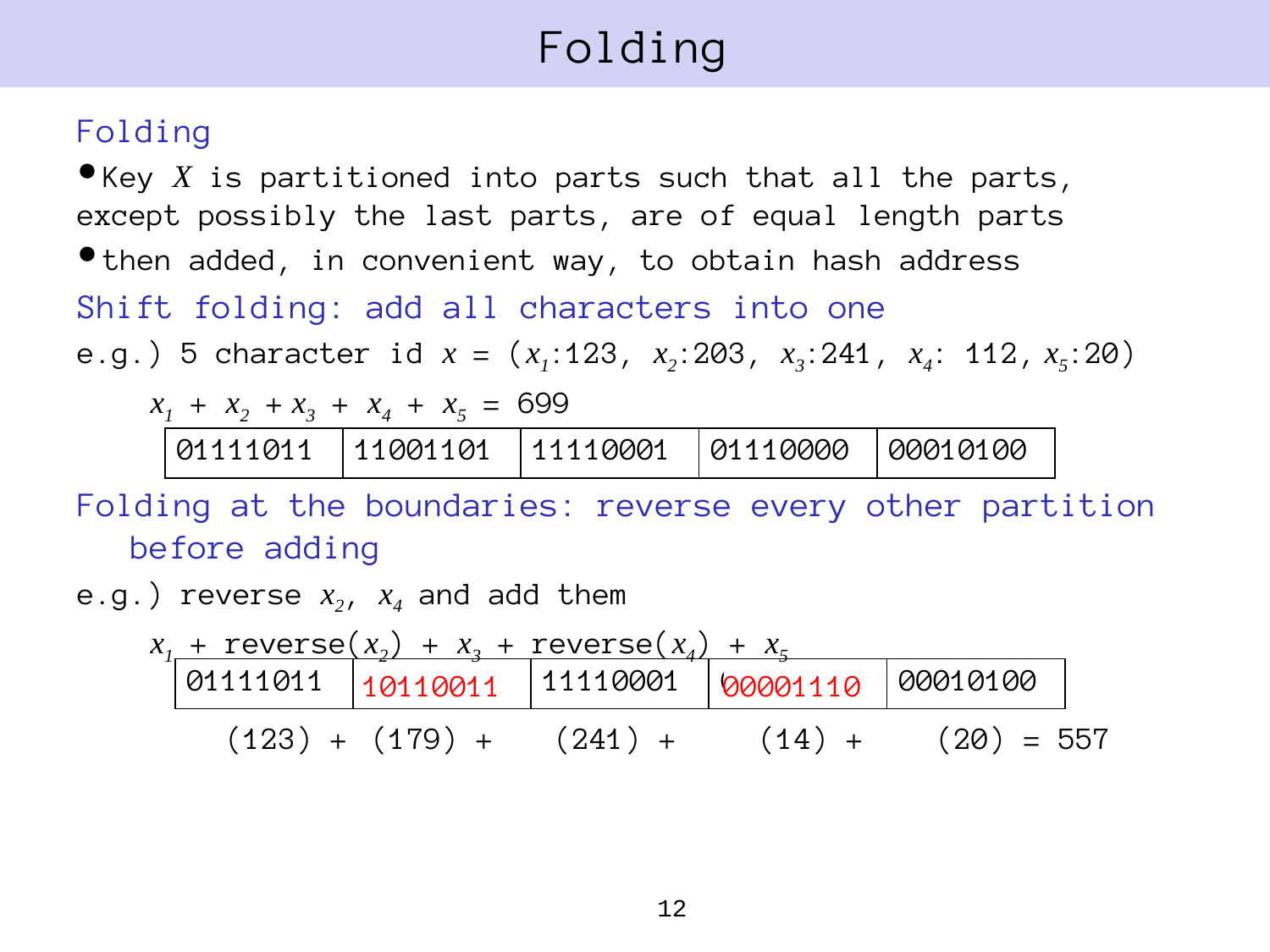

# Folding
Folding
Key X is partitioned into parts such that all the parts,  except possibly the last parts, are of equal length parts
then added, in convenient way, to obtain hash address
Shift folding: add all characters into one
e.g.) 5 character id x = (x1:123, x2:203, x3:241, x4: 112, x5:20)
         x1 + x2 + x3 + x4 + x5 = 699

Folding at the boundaries: reverse every other partition before adding
e.g.) reverse x2, x4 and add them
         x1 + reverse(x2) + x3 + reverse(x4) + x5
| 01111011 | 11001101 | 11110001 | 01110000 | 00010100 |
| --- | --- | --- | --- | --- |
| 01111011 | 11001101 | 11110001 | 01110000 | 00010100 |
| --- | --- | --- | --- | --- |
00001110
10110011
(123) +
(179) +
(241) +
(14) +
(20) = 557
12